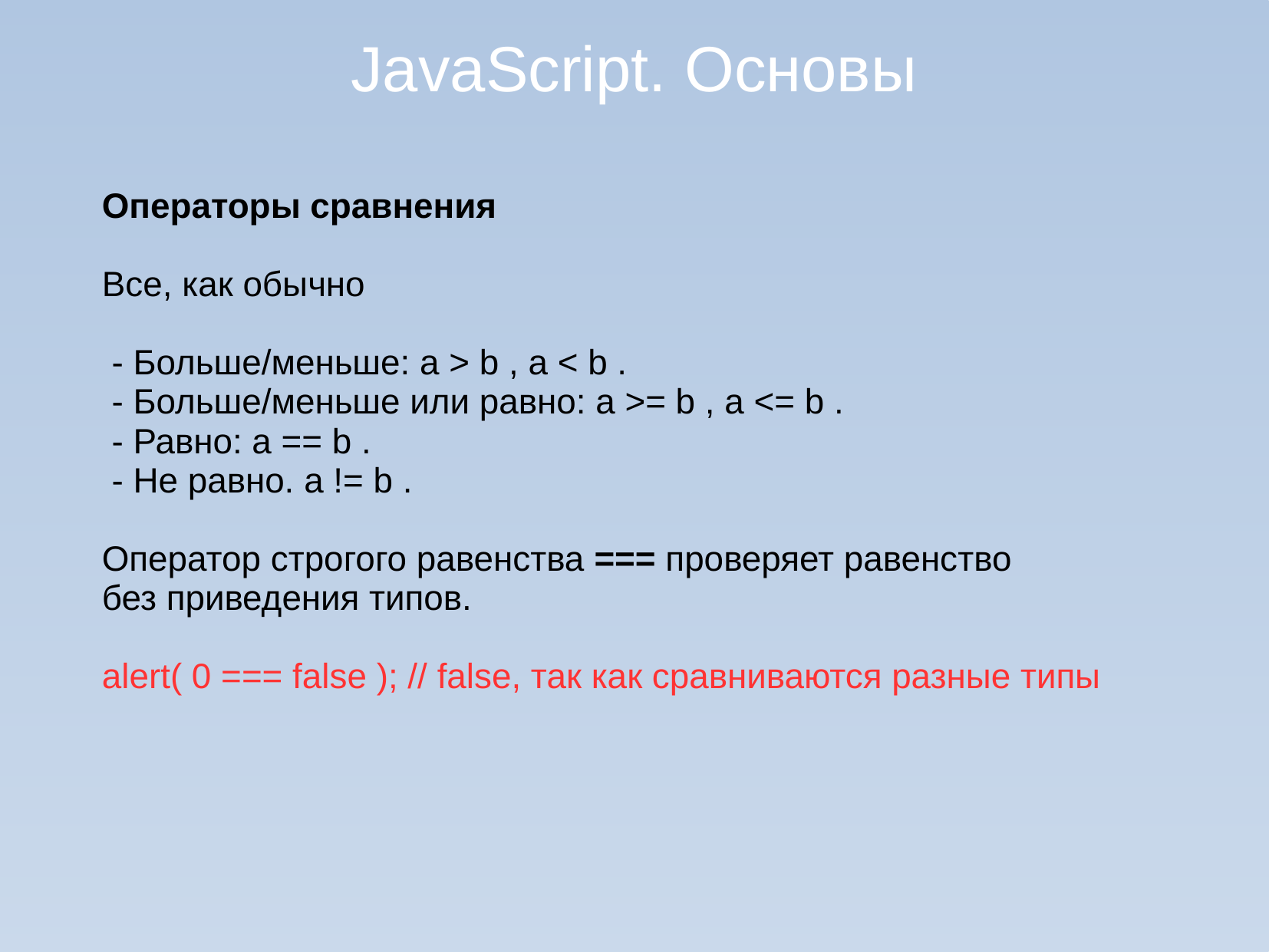

JavaScript. Основы
Операторы сравнения

Все, как обычно

 - Больше/меньше: a > b , a < b .
 - Больше/меньше или равно: a >= b , a <= b .
 - Равно: a == b .
 - Не равно. a != b .

Оператор строгого равенства === проверяет равенство
без приведения типов.

alert( 0 === false ); // false, так как сравниваются разные типы